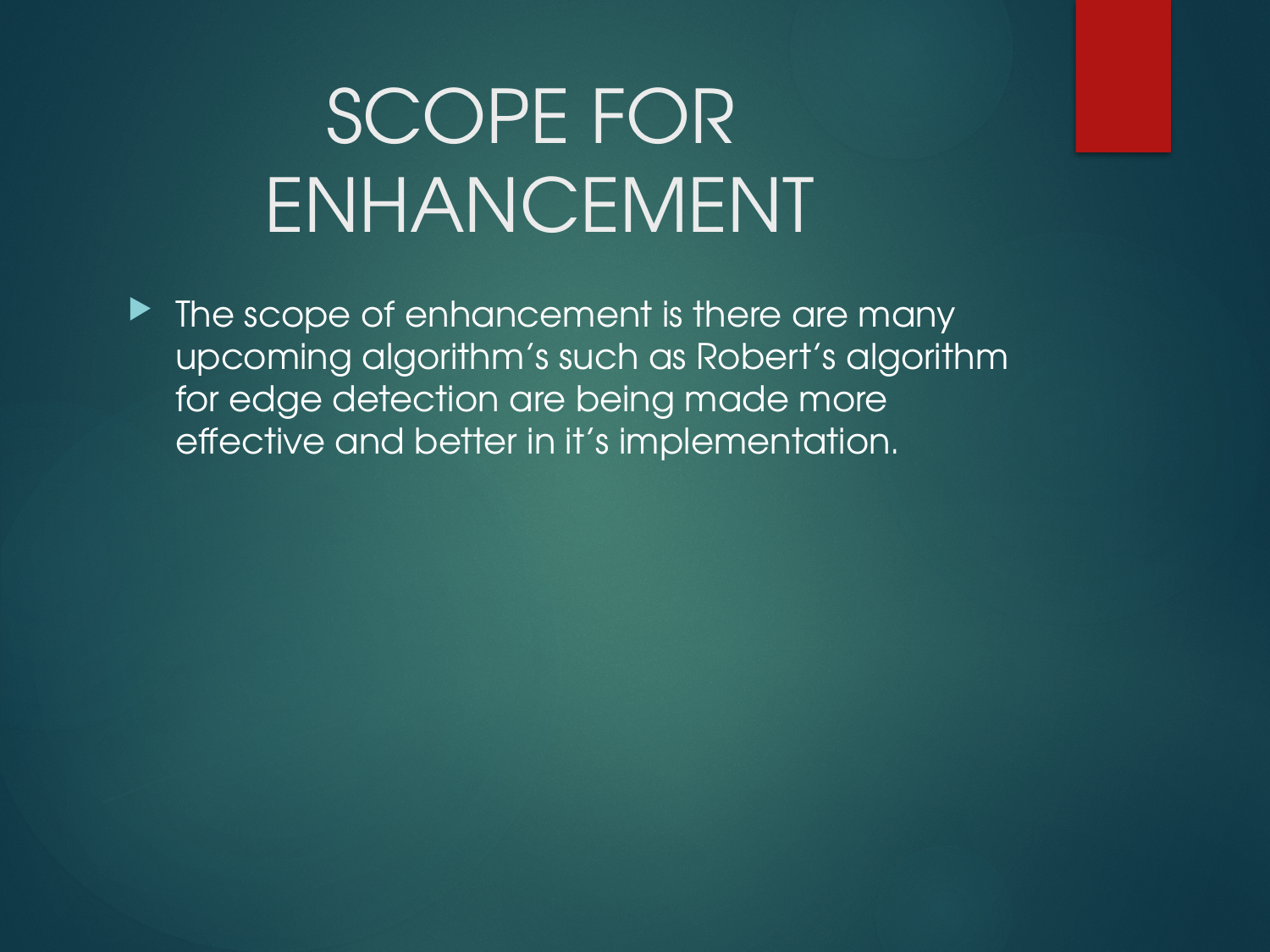

# SCOPE FOR ENHANCEMENT
The scope of enhancement is there are many upcoming algorithm’s such as Robert’s algorithm for edge detection are being made more effective and better in it’s implementation.